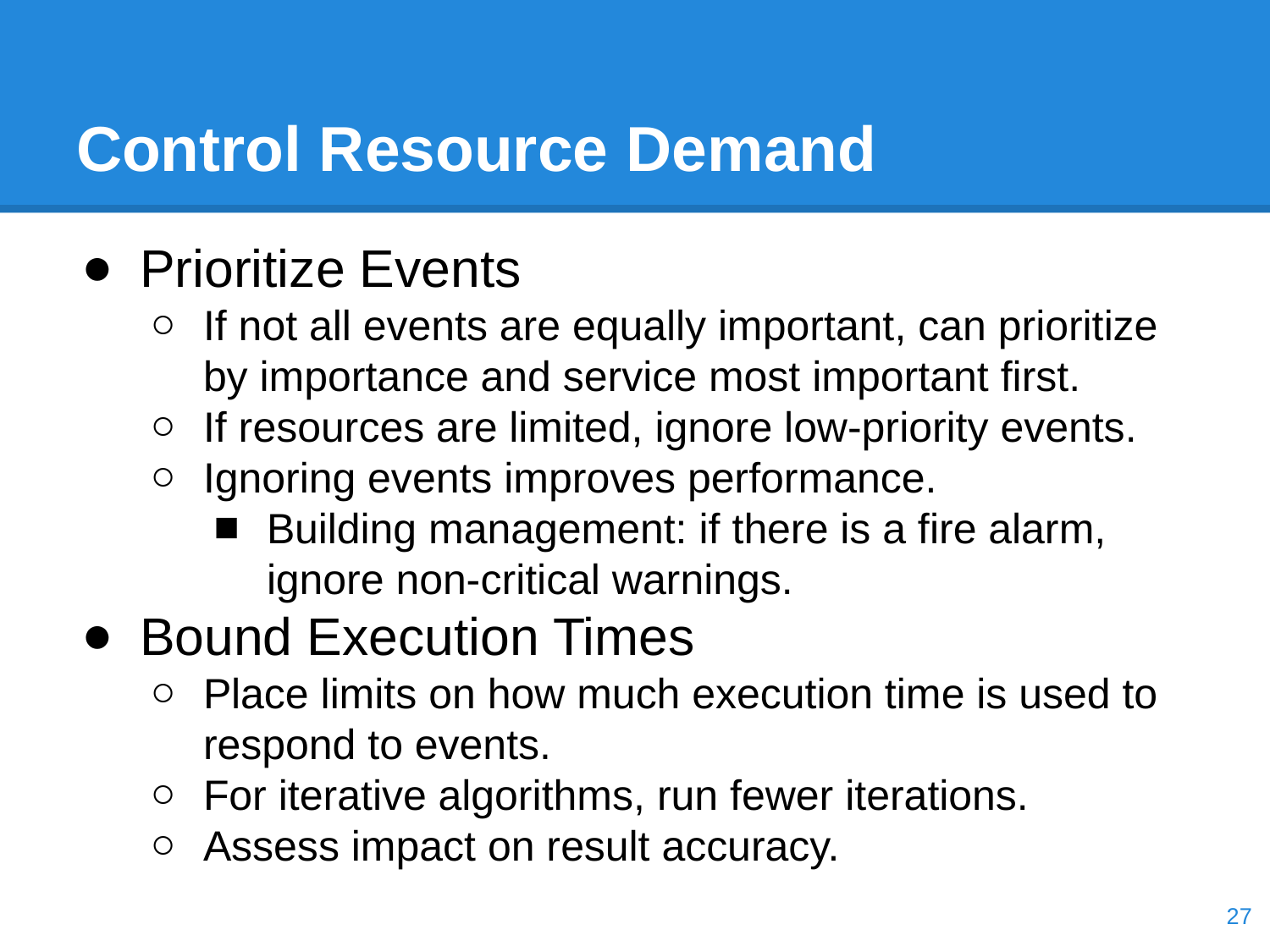

# Control Resource Demand
Prioritize Events
If not all events are equally important, can prioritize by importance and service most important first.
If resources are limited, ignore low-priority events.
Ignoring events improves performance.
Building management: if there is a fire alarm, ignore non-critical warnings.
Bound Execution Times
Place limits on how much execution time is used to respond to events.
For iterative algorithms, run fewer iterations.
Assess impact on result accuracy.
27